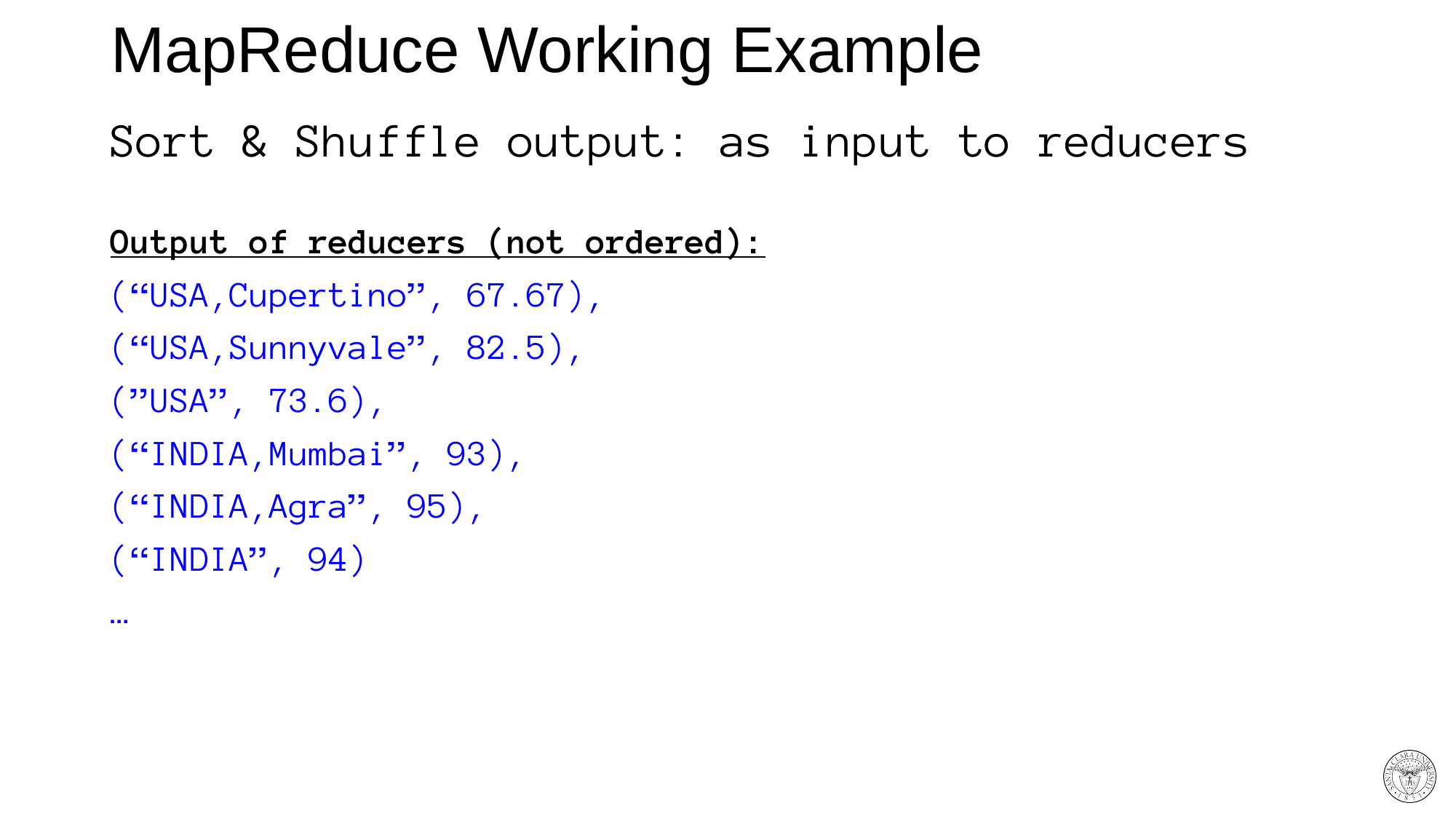

# MapReduce Working Example
Sort & Shuffle output: as input to reducers

Output of reducers (not ordered):
(“USA,Cupertino”, 67.67),
(“USA,Sunnyvale”, 82.5),
(”USA”, 73.6),
(“INDIA,Mumbai”, 93),
(“INDIA,Agra”, 95),
(“INDIA”, 94)
…